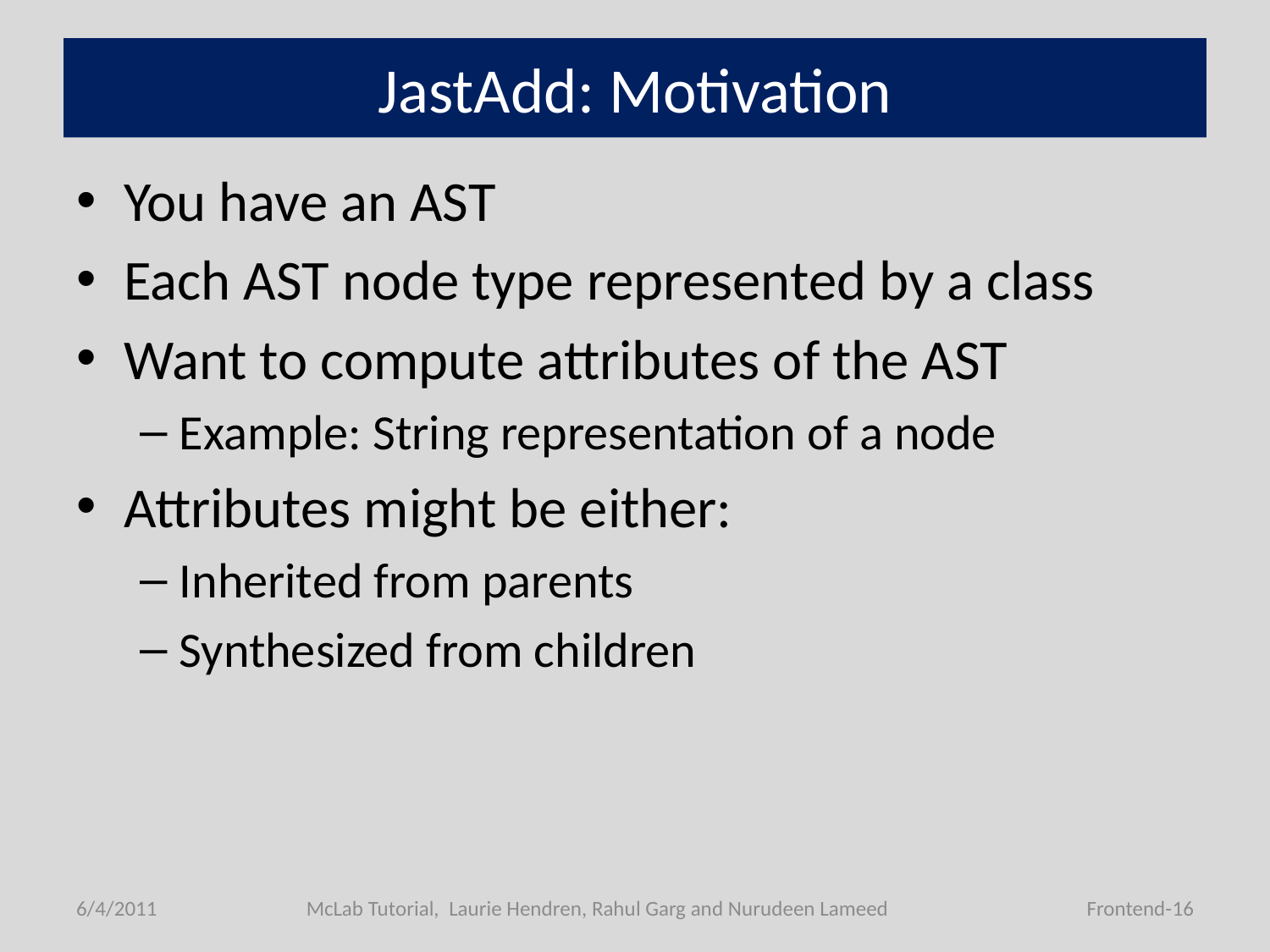

# JastAdd: Motivation
You have an AST
Each AST node type represented by a class
Want to compute attributes of the AST
Example: String representation of a node
Attributes might be either:
Inherited from parents
Synthesized from children
6/4/2011
McLab Tutorial,  Laurie Hendren, Rahul Garg and Nurudeen Lameed
Frontend-16